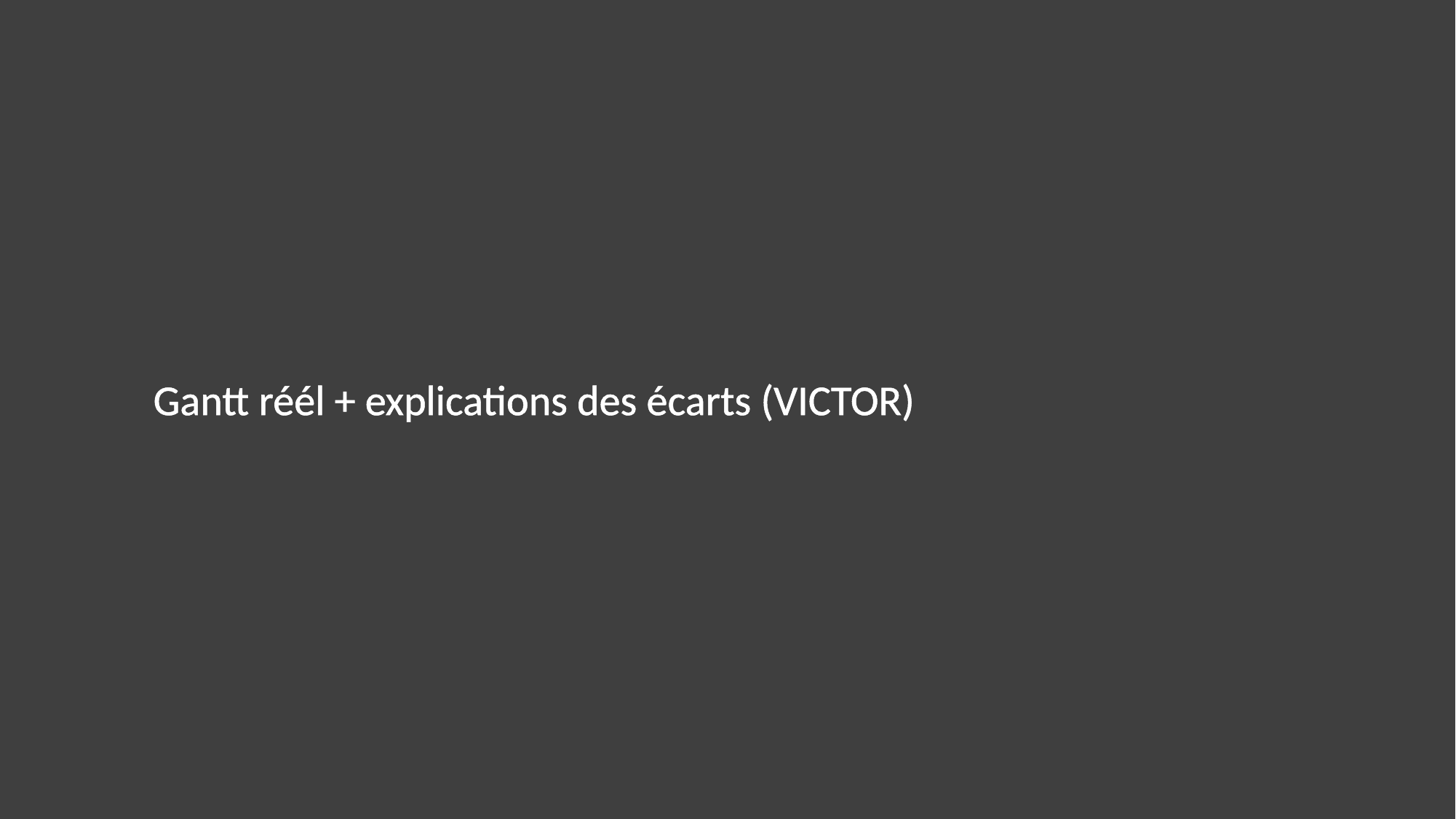

Gantt réél + explications des écarts (VICTOR)